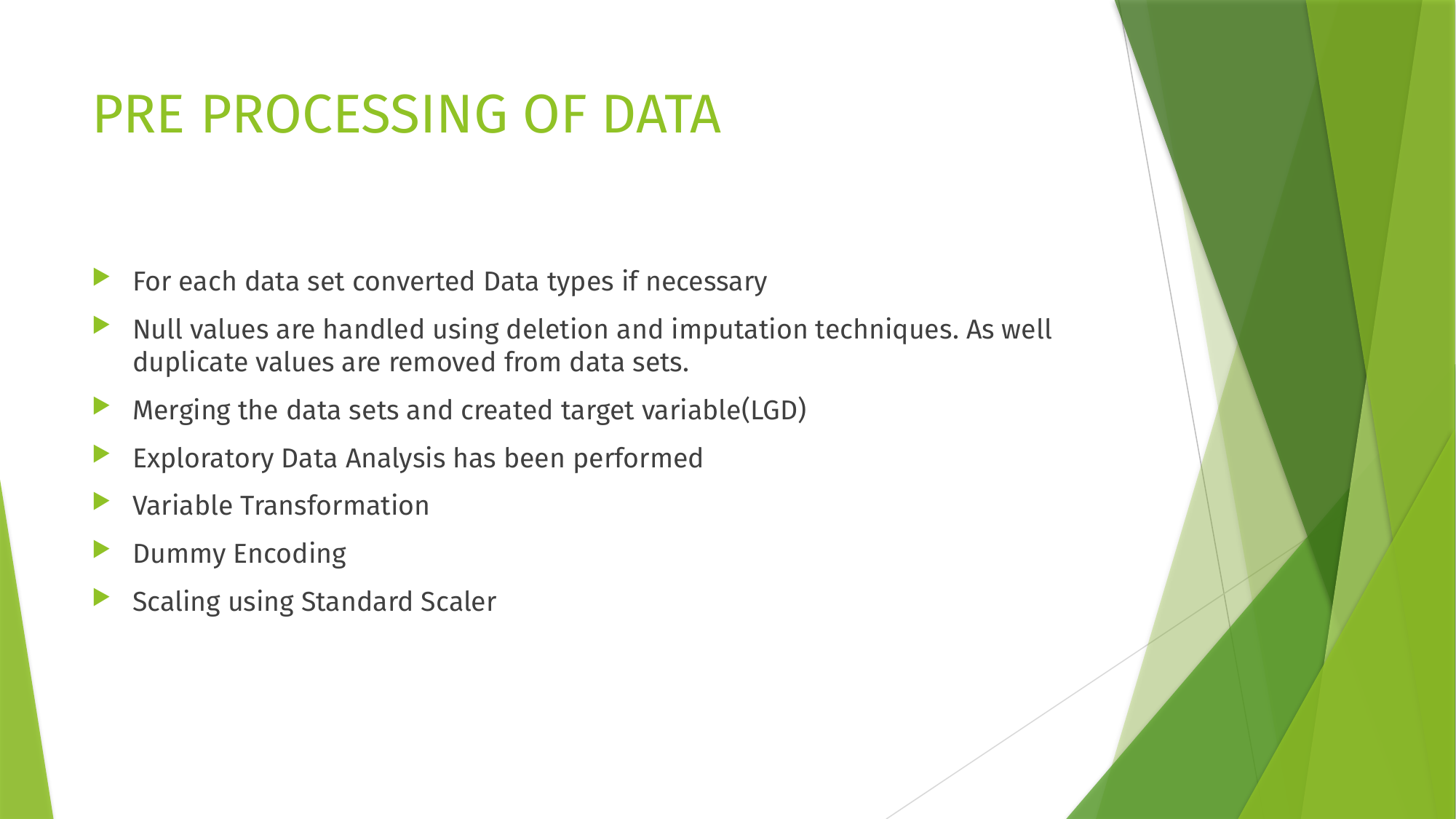

# PRE PROCESSING OF DATA
For each data set converted Data types if necessary
Null values are handled using deletion and imputation techniques. As well duplicate values are removed from data sets.
Merging the data sets and created target variable(LGD)
Exploratory Data Analysis has been performed
Variable Transformation
Dummy Encoding
Scaling using Standard Scaler